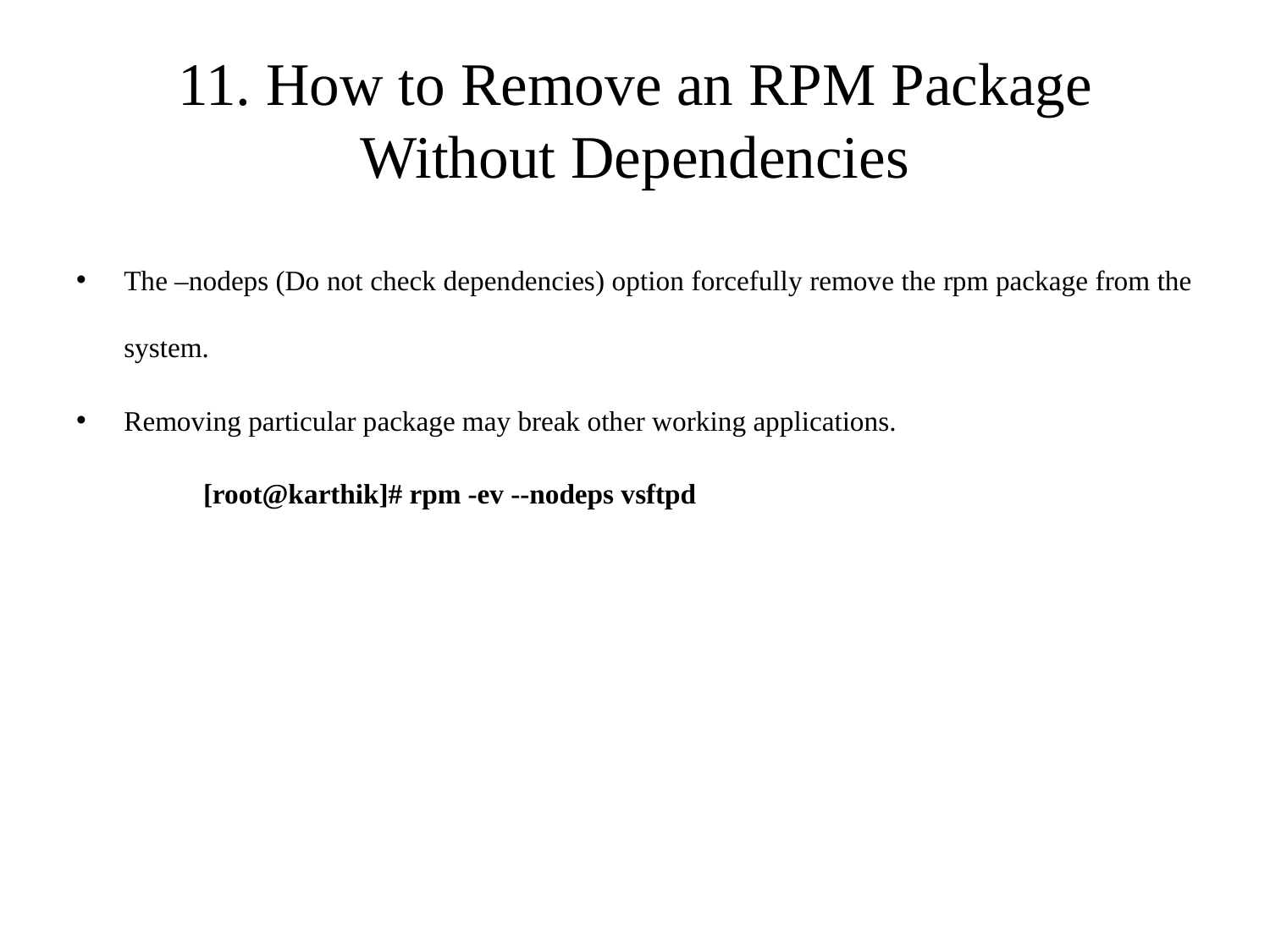

# 11. How to Remove an RPM Package Without Dependencies
The –nodeps (Do not check dependencies) option forcefully remove the rpm package from the system.
Removing particular package may break other working applications.
[root@karthik]# rpm -ev --nodeps vsftpd